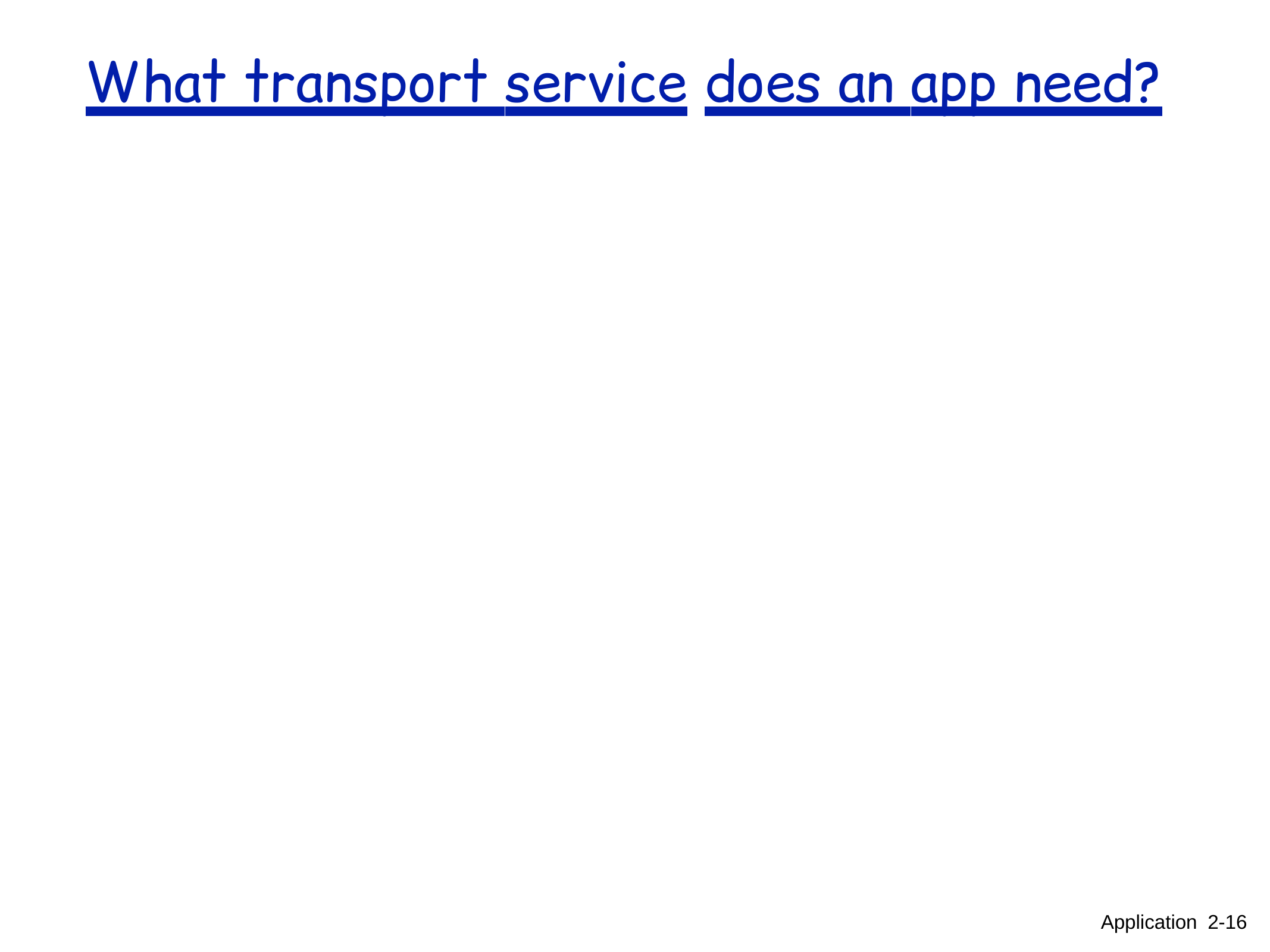

# What transport service	does an app need?
Application 2-16